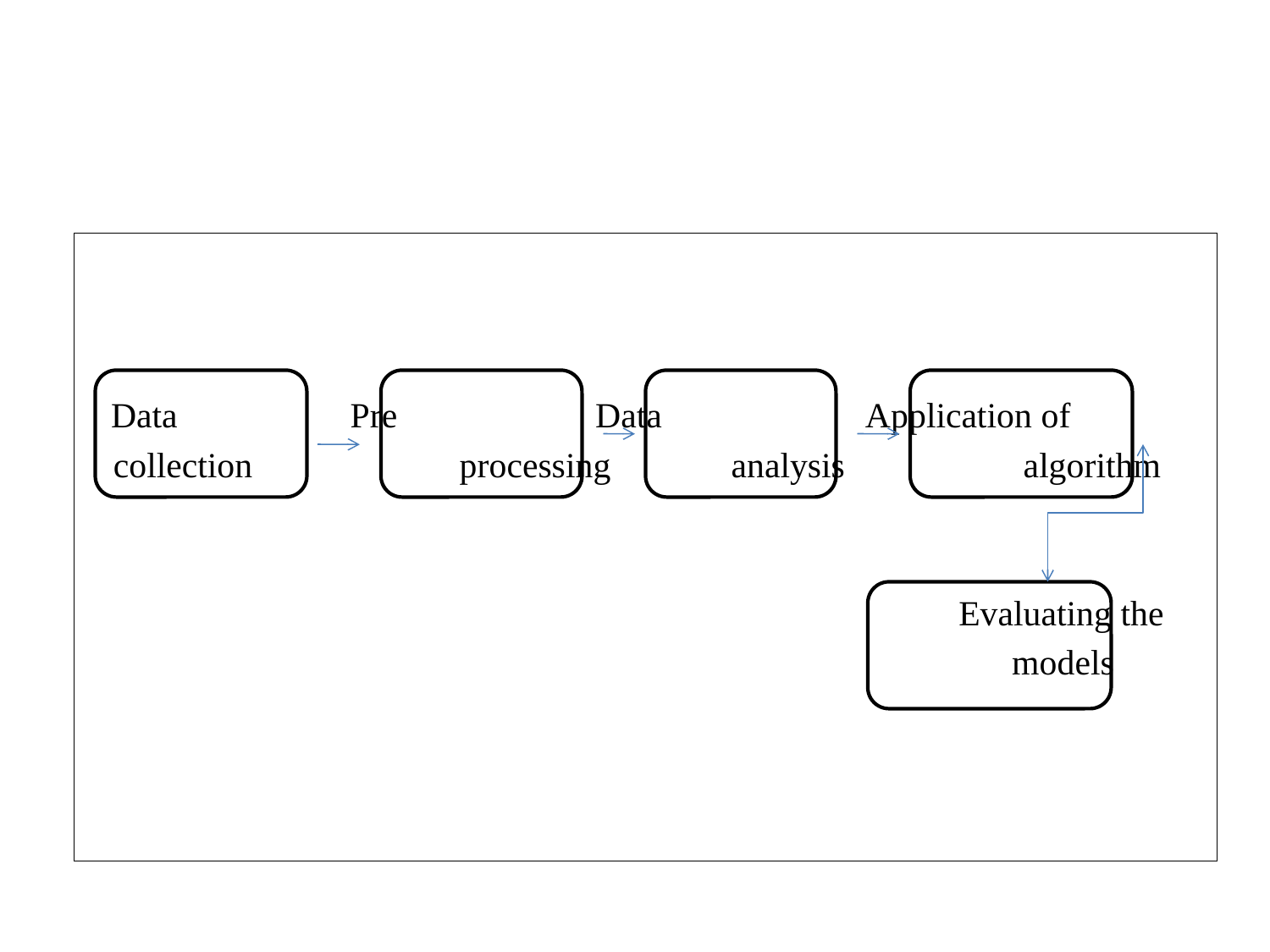

#

   Data       	          Pre	         Data	           Application of
   collection 	        processing	          analysis 		algorithm

							       Evaluating the
							             models